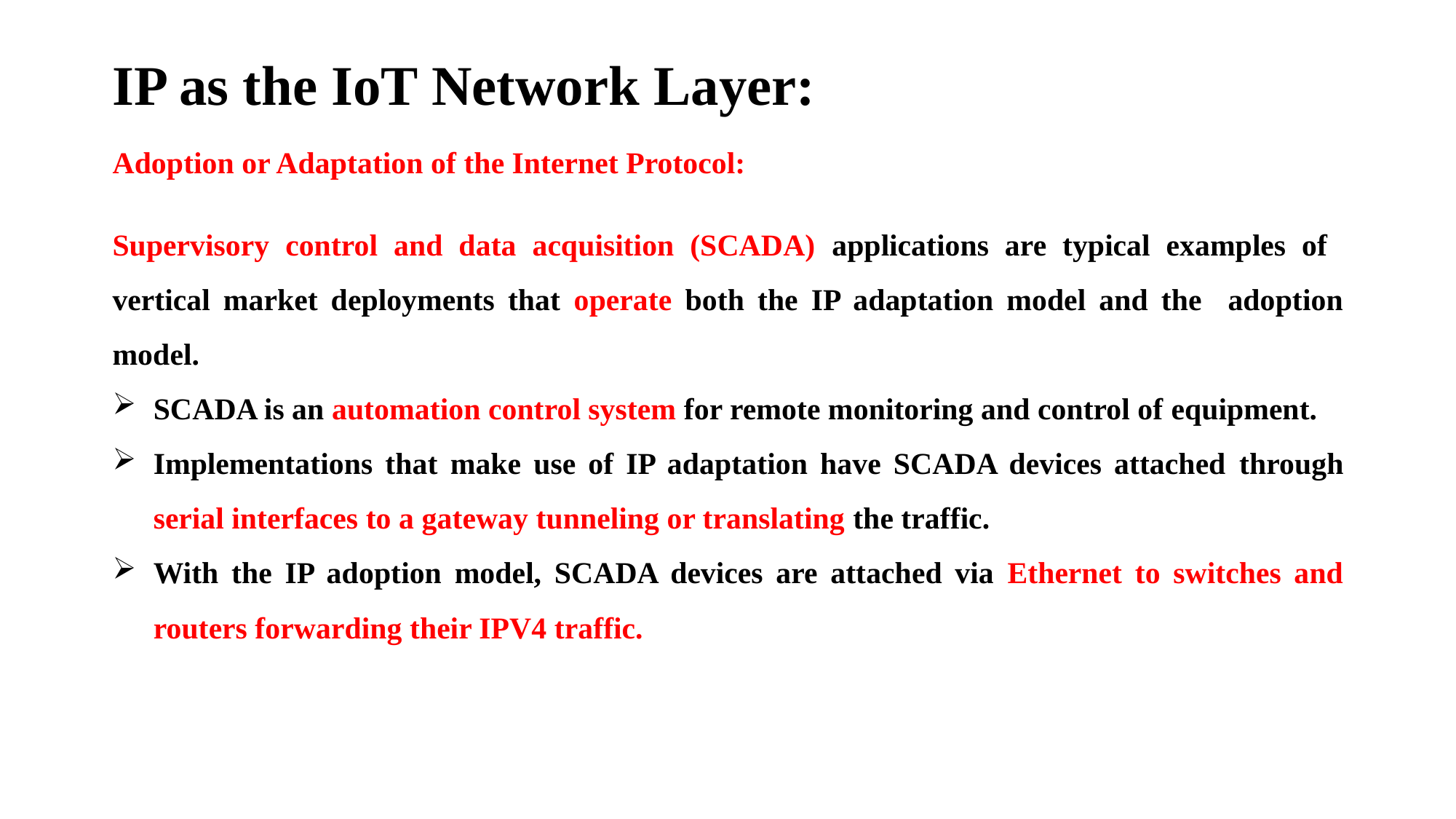

# IP as the IoT Network Layer:
Adoption or Adaptation of the Internet Protocol:
Supervisory control and data acquisition (SCADA) applications are typical examples of  vertical market deployments that operate both the IP adaptation model and the  adoption model.
SCADA is an automation control system for remote monitoring and control of equipment.
Implementations that make use of IP adaptation have SCADA devices attached through serial interfaces to a gateway tunneling or translating the traffic.
With the IP adoption model, SCADA devices are attached via Ethernet to switches and routers forwarding their IPV4 traffic.